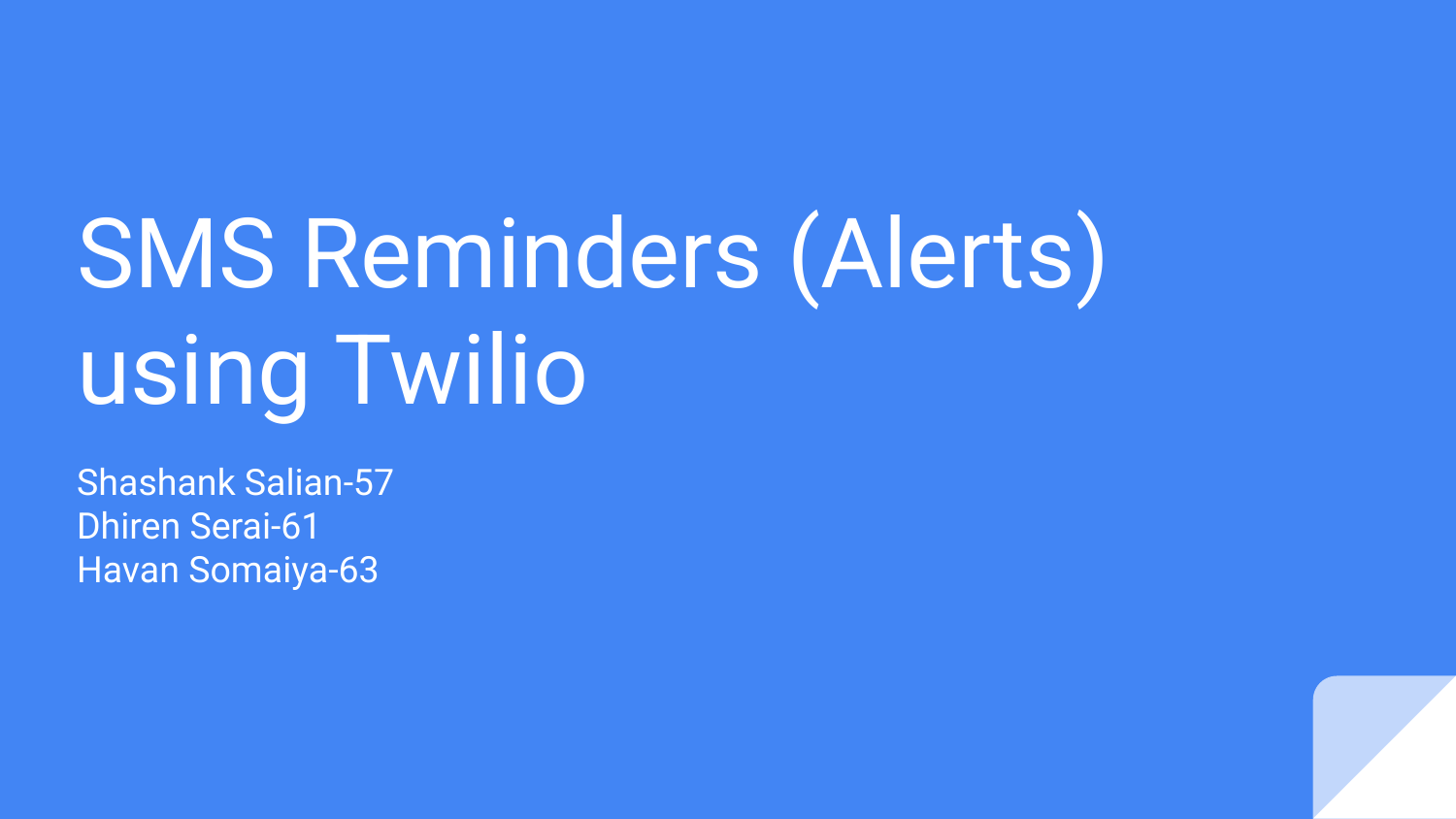

# SMS Reminders (Alerts) using Twilio
Shashank Salian-57
Dhiren Serai-61
Havan Somaiya-63